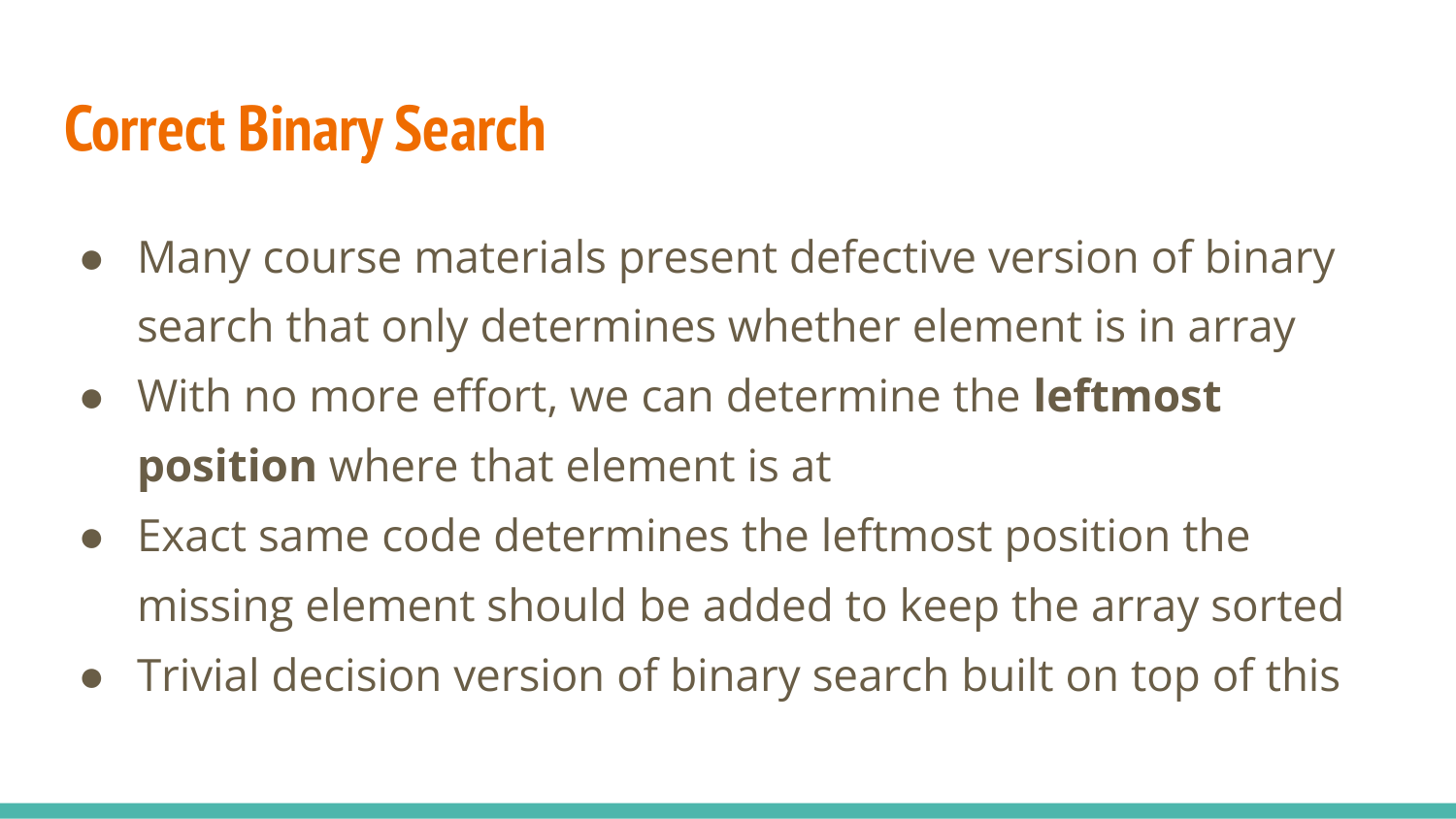

# Correct Binary Search
Many course materials present defective version of binary search that only determines whether element is in array
With no more effort, we can determine the leftmost position where that element is at
Exact same code determines the leftmost position the missing element should be added to keep the array sorted
Trivial decision version of binary search built on top of this